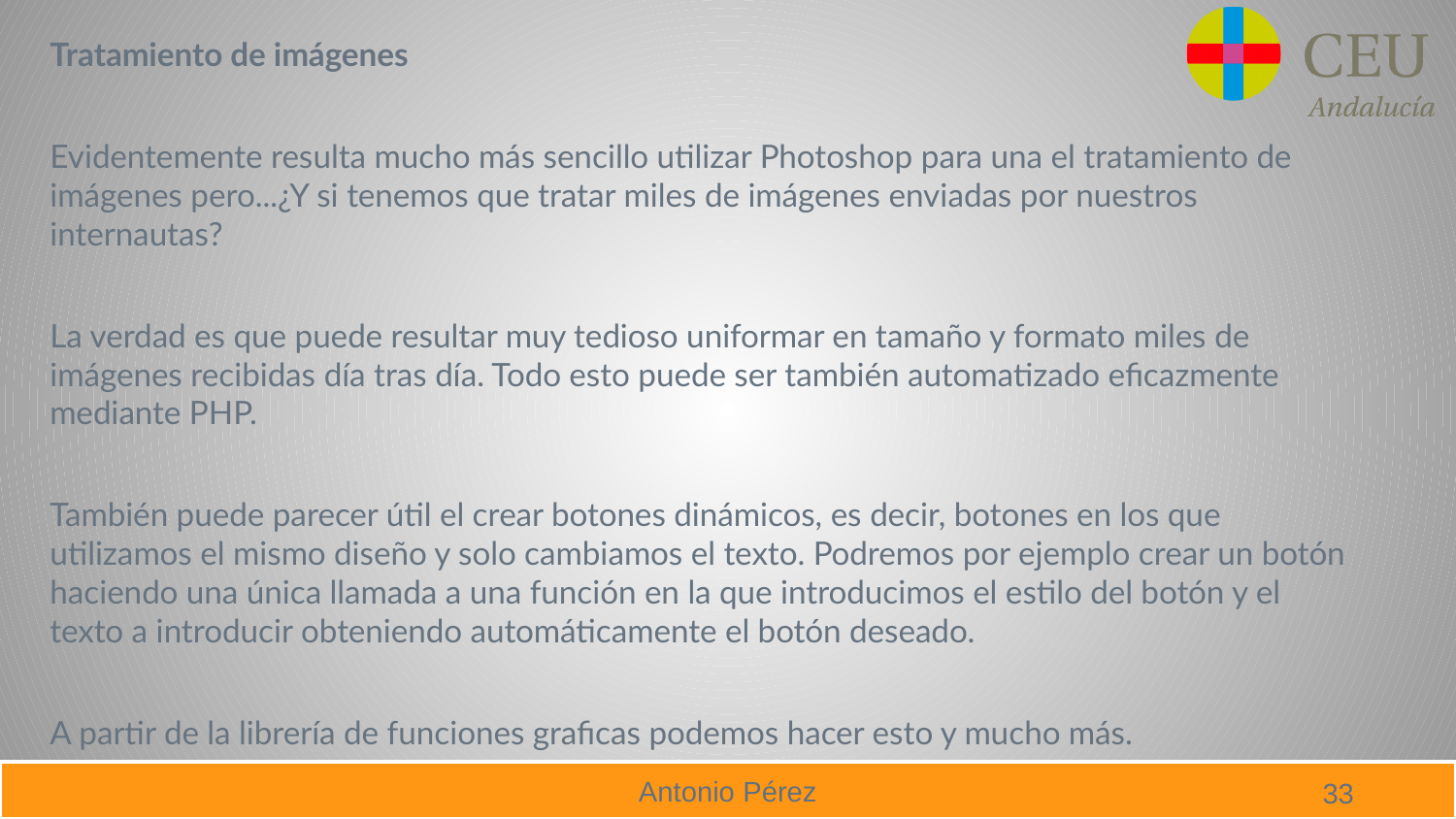

Tratamiento de imágenes

Evidentemente resulta mucho más sencillo utilizar Photoshop para una el tratamiento de imágenes pero...¿Y si tenemos que tratar miles de imágenes enviadas por nuestros internautas?

La verdad es que puede resultar muy tedioso uniformar en tamaño y formato miles de imágenes recibidas día tras día. Todo esto puede ser también automatizado eficazmente mediante PHP.

También puede parecer útil el crear botones dinámicos, es decir, botones en los que utilizamos el mismo diseño y solo cambiamos el texto. Podremos por ejemplo crear un botón haciendo una única llamada a una función en la que introducimos el estilo del botón y el texto a introducir obteniendo automáticamente el botón deseado.

A partir de la librería de funciones graficas podemos hacer esto y mucho más.
33